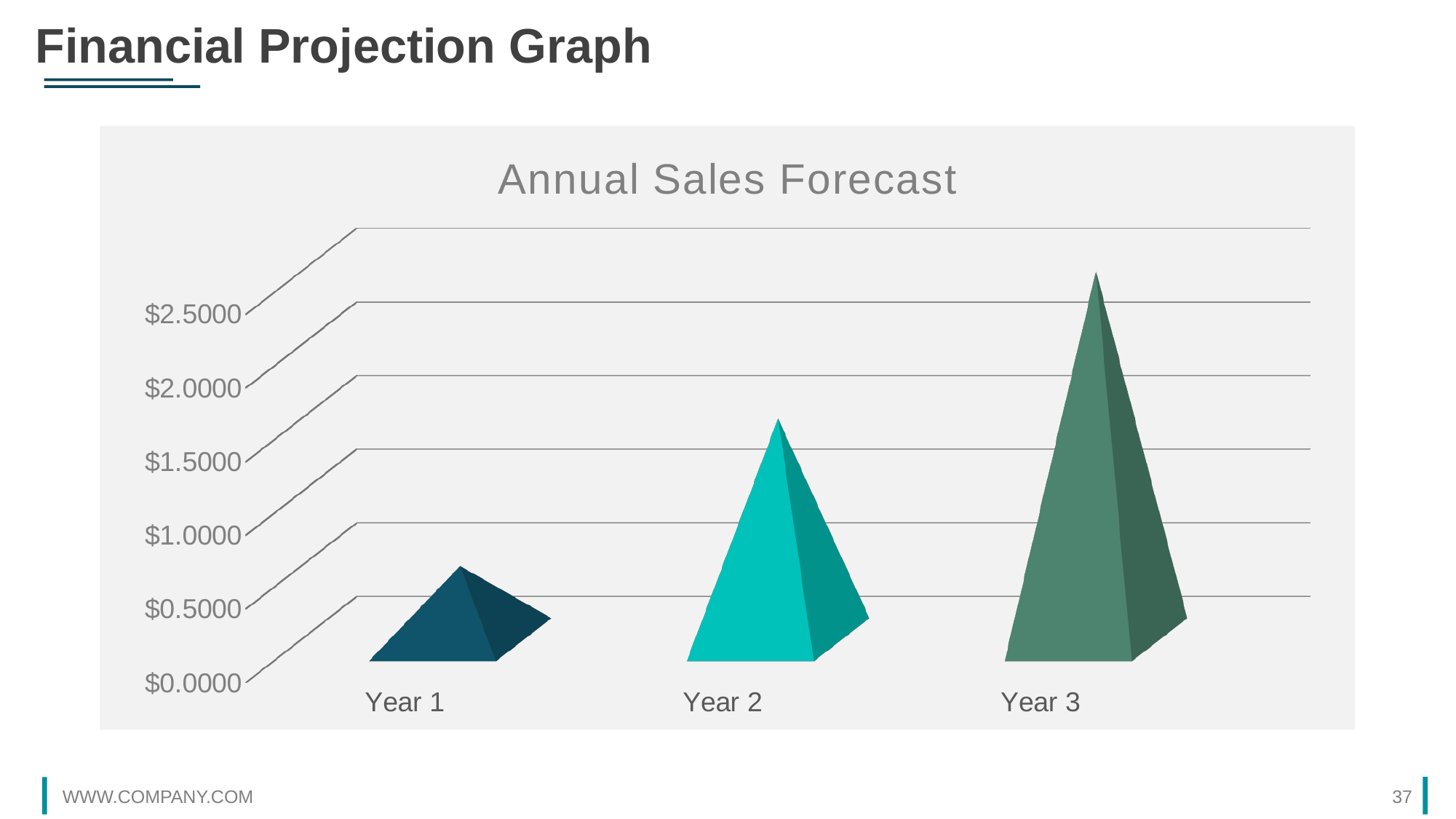

Financial Projection Graph

[unsupported chart]

WWW.COMPANY.COM
37